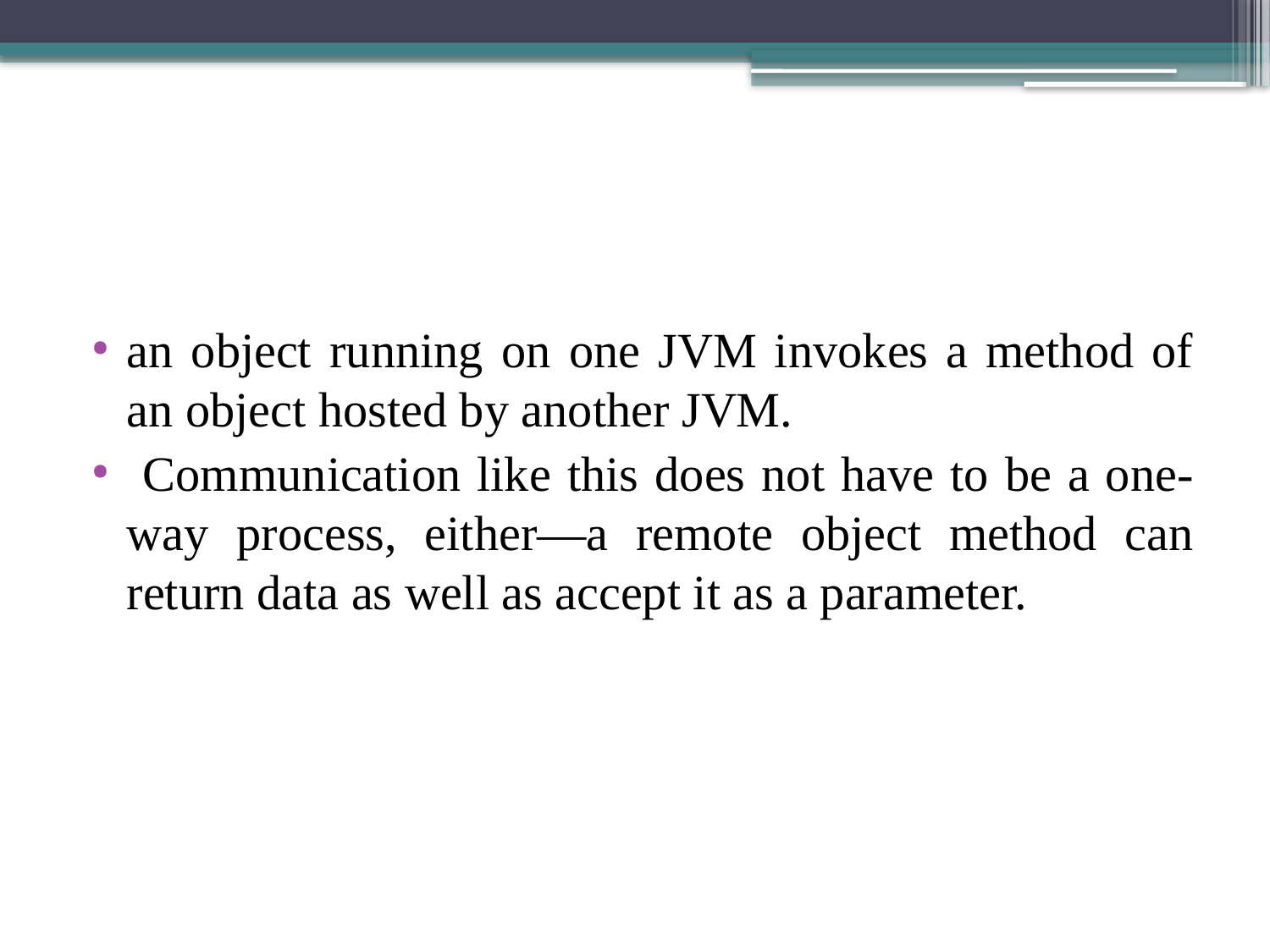

#
an object running on one JVM invokes a method of an object hosted by another JVM.
 Communication like this does not have to be a one-way process, either—a remote object method can return data as well as accept it as a parameter.